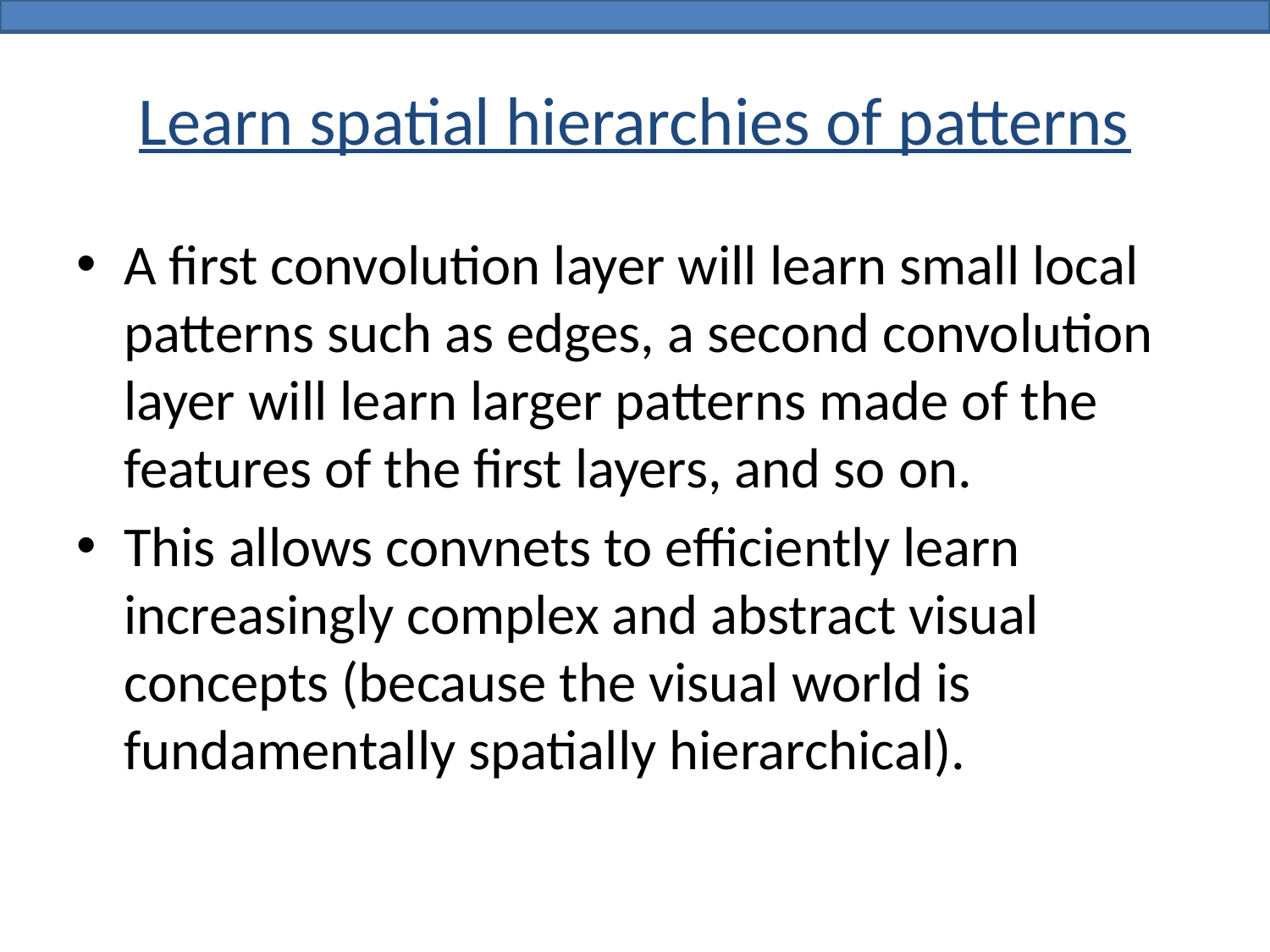

# Learn spatial hierarchies of patterns
A first convolution layer will learn small local patterns such as edges, a second convolution layer will learn larger patterns made of the features of the first layers, and so on.
This allows convnets to efficiently learn increasingly complex and abstract visual concepts (because the visual world is fundamentally spatially hierarchical).